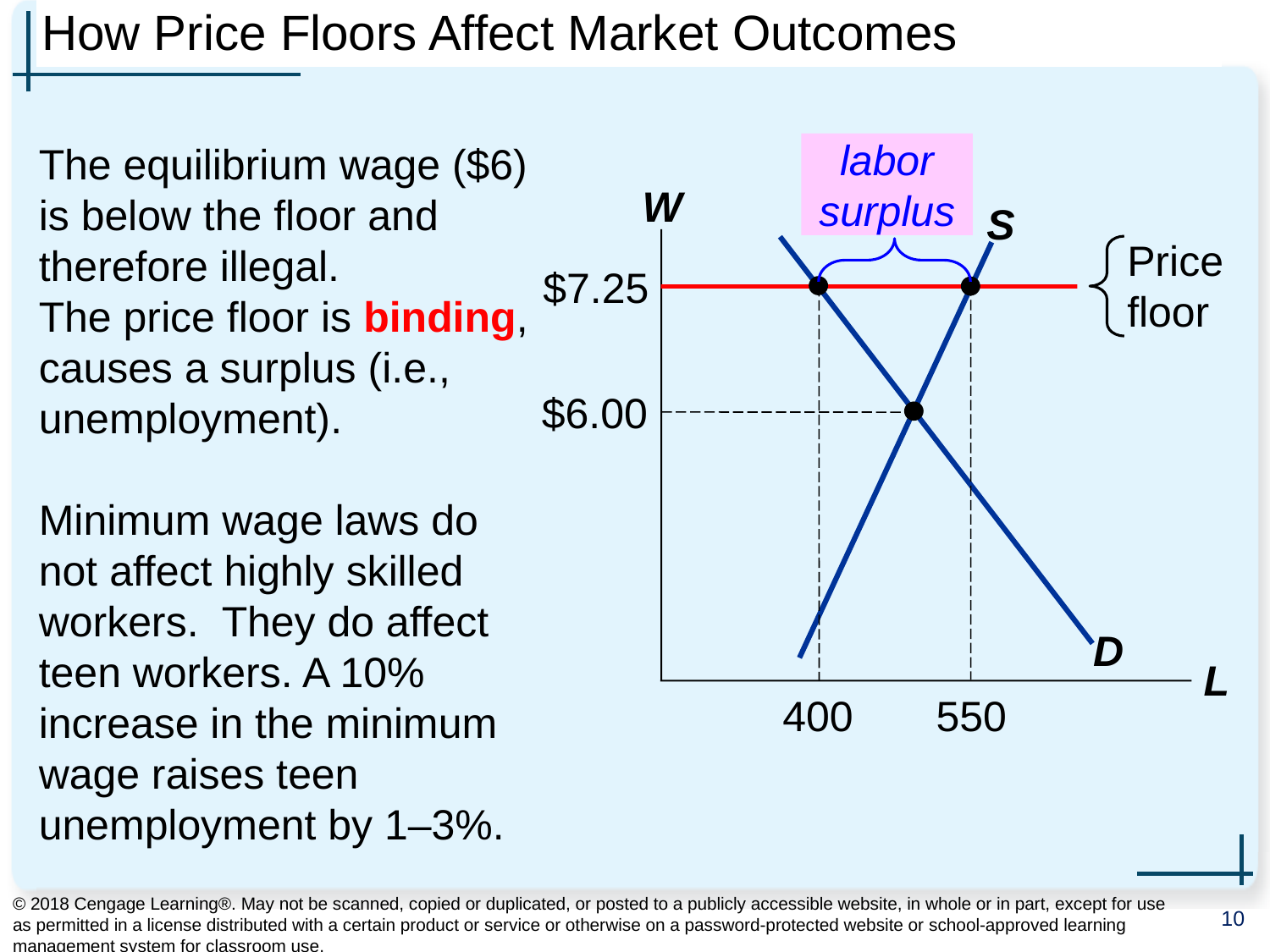

# How Price Floors Affect Market Outcomes
The equilibrium wage ($6) is below the floor and therefore illegal.
The price floor is binding, causes a surplus (i.e., unemployment).

Minimum wage laws do not affect highly skilled workers.  They do affect teen workers. A 10% increase in the minimum wage raises teen unemployment by 1–3%.
labor surplus

W

L
S

Price
floor

$7.25

D

400

550
$6.00

© 2018 Cengage Learning®. May not be scanned, copied or duplicated, or posted to a publicly accessible website, in whole or in part, except for use as permitted in a license distributed with a certain product or service or otherwise on a password-protected website or school-approved learning management system for classroom use.
10